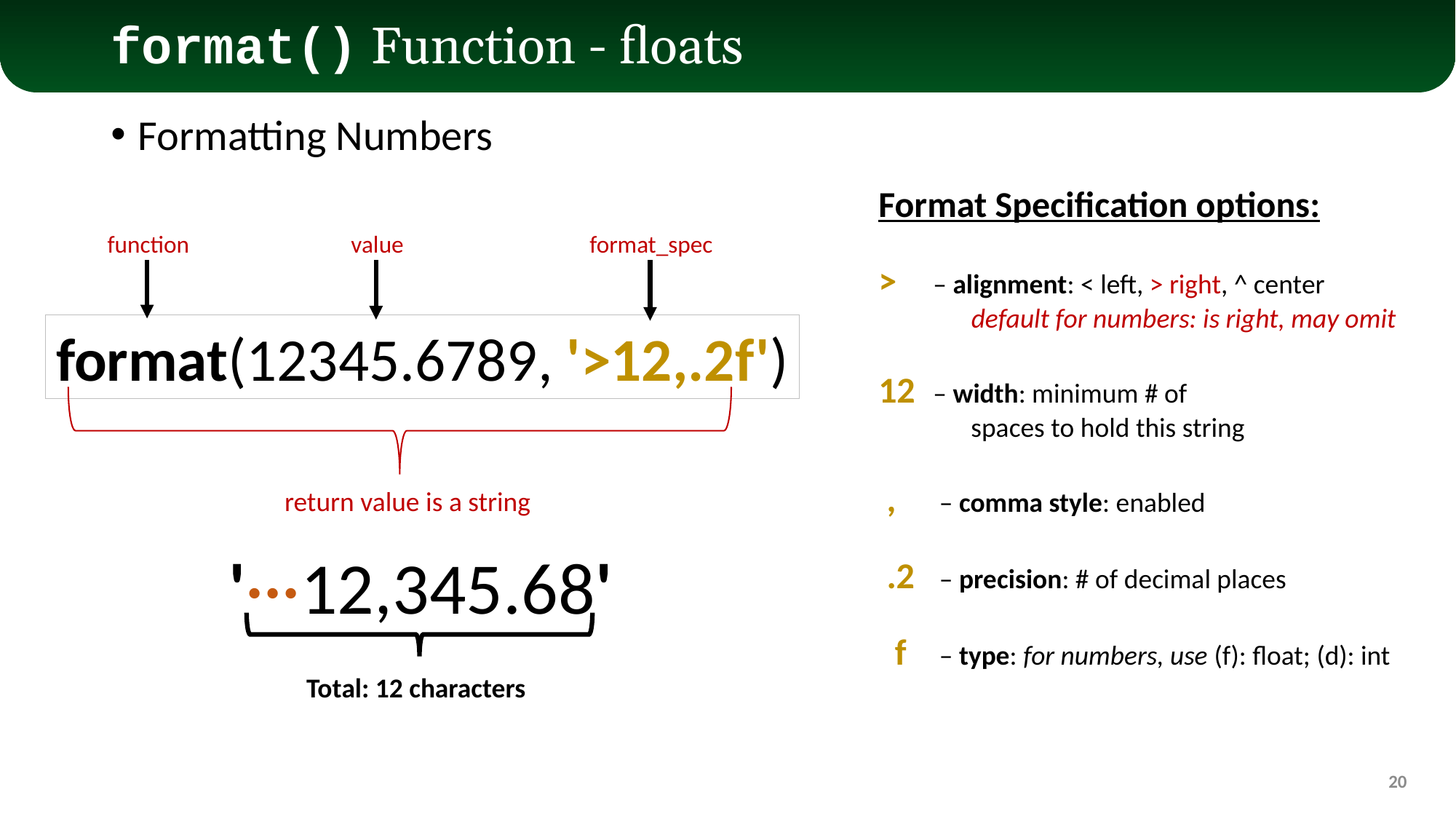

# format() Function - floats

Formatting Numbers
Format Specification options:

>	– alignment: < left, > right, ^ center
               default for numbers: is right, may omit

12	– width: minimum # of
               spaces to hold this string
 ,	 – comma style: enabled

 .2	 – precision: # of decimal places

  f	 – type: for numbers, use (f): float; (d): int
function
value
format_spec
format(12345.6789, '>12,.2f')

return value is a string
'···12,345.68'

Total: 12 characters
20